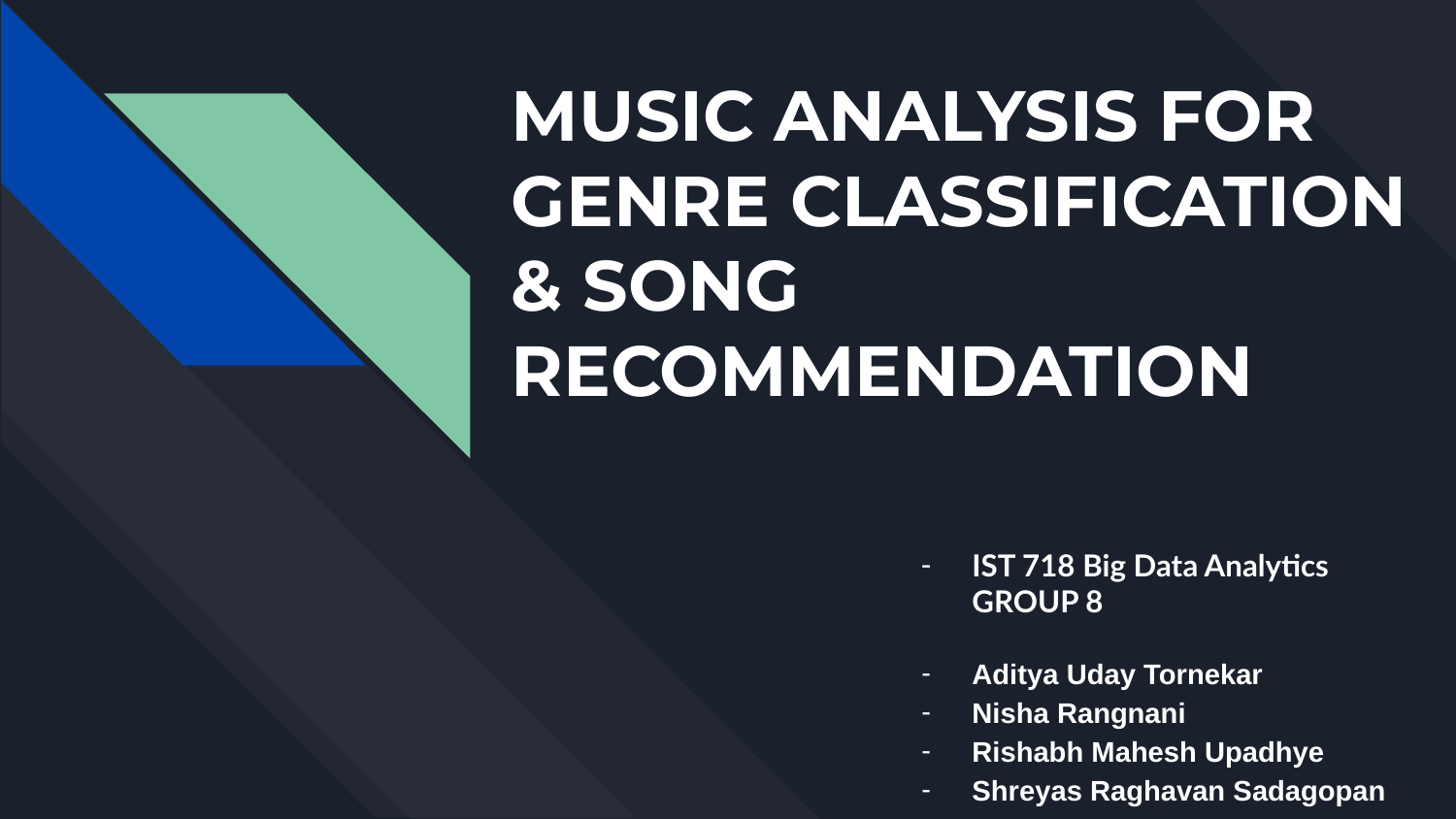

# MUSIC ANALYSIS FOR GENRE CLASSIFICATION & SONG RECOMMENDATION
IST 718 Big Data Analytics GROUP 8

Aditya Uday Tornekar
Nisha Rangnani
Rishabh Mahesh Upadhye
Shreyas Raghavan Sadagopan